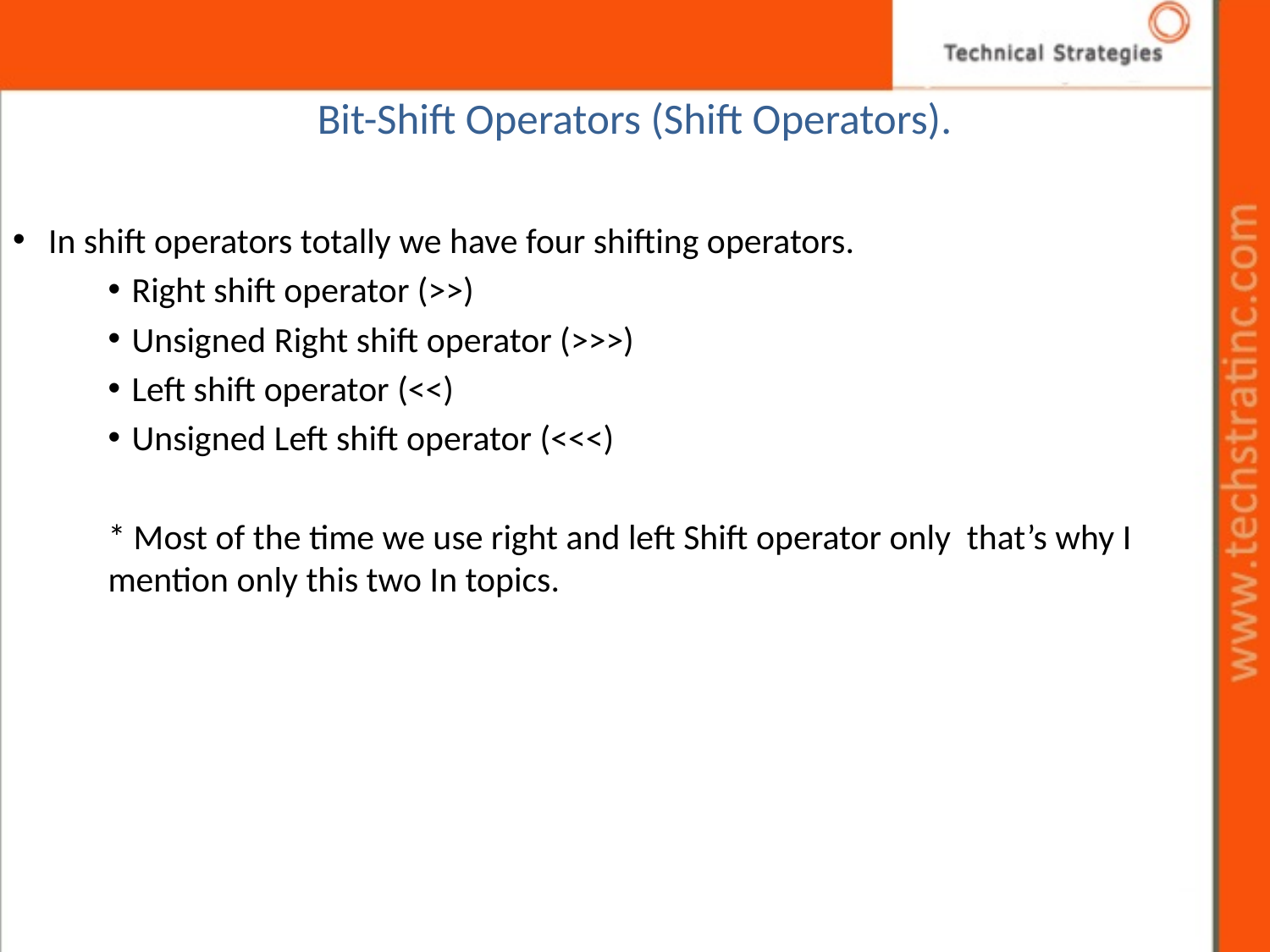

# Bit-Shift Operators (Shift Operators).
In shift operators totally we have four shifting operators.
Right shift operator (>>)
Unsigned Right shift operator (>>>)
Left shift operator (<<)
Unsigned Left shift operator (<<<)

* Most of the time we use right and left Shift operator only  that’s why I mention only this two In topics.